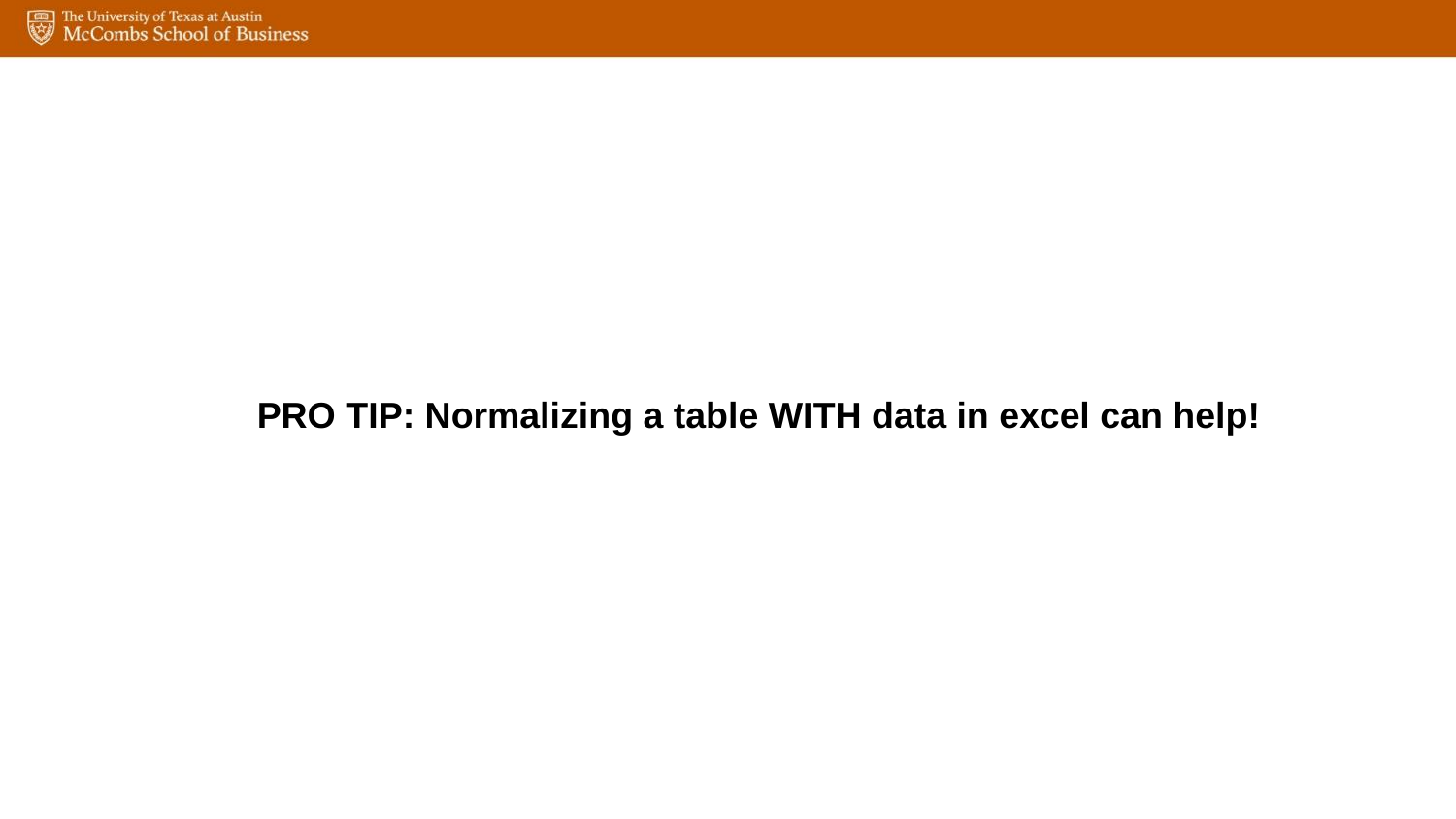

PRO TIP: Normalizing a table WITH data in excel can help!